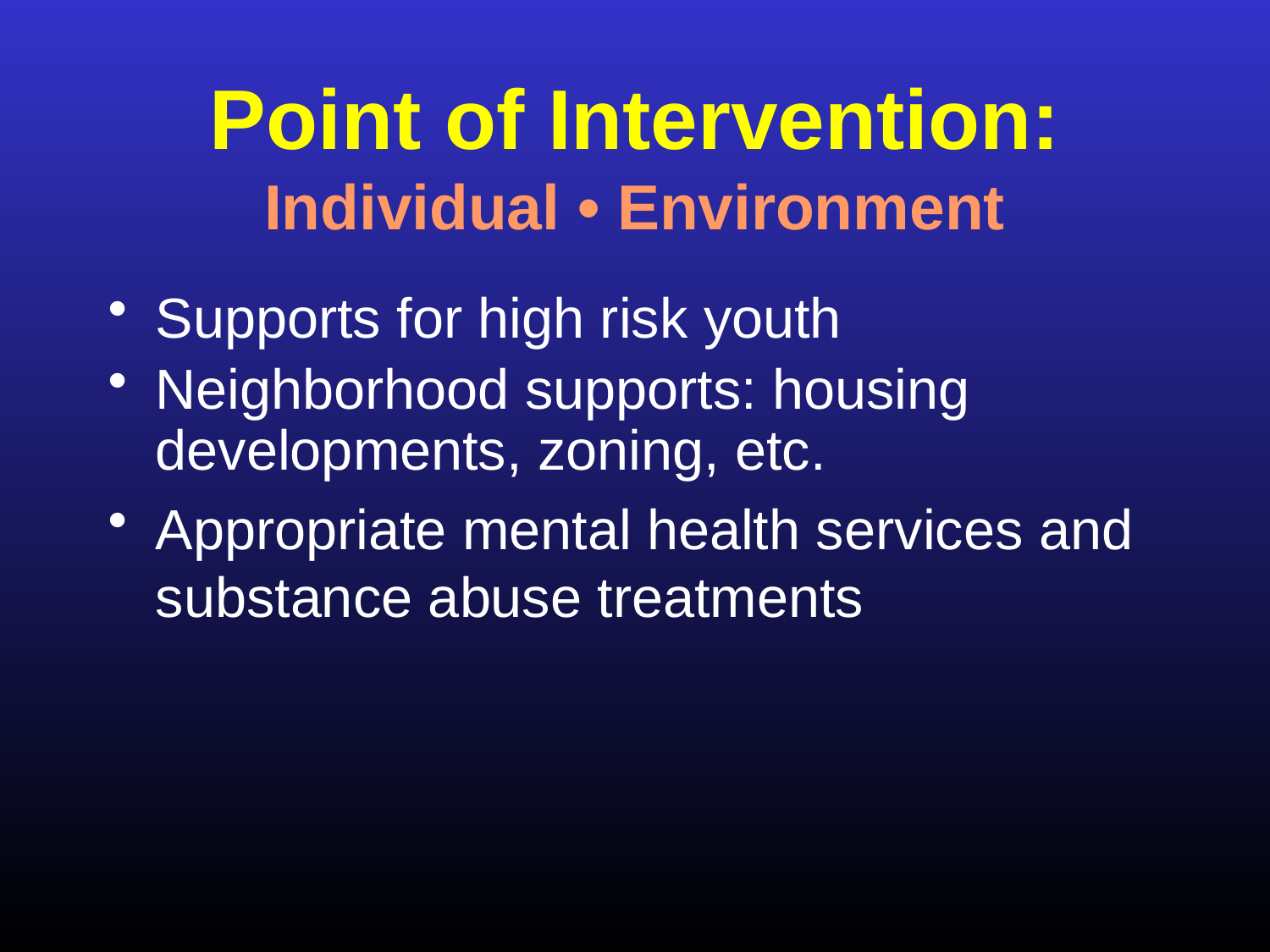

# Point of Intervention: Individual • Environment
Supports for high risk youth
Neighborhood supports: housing developments, zoning, etc.
Appropriate mental health services and substance abuse treatments